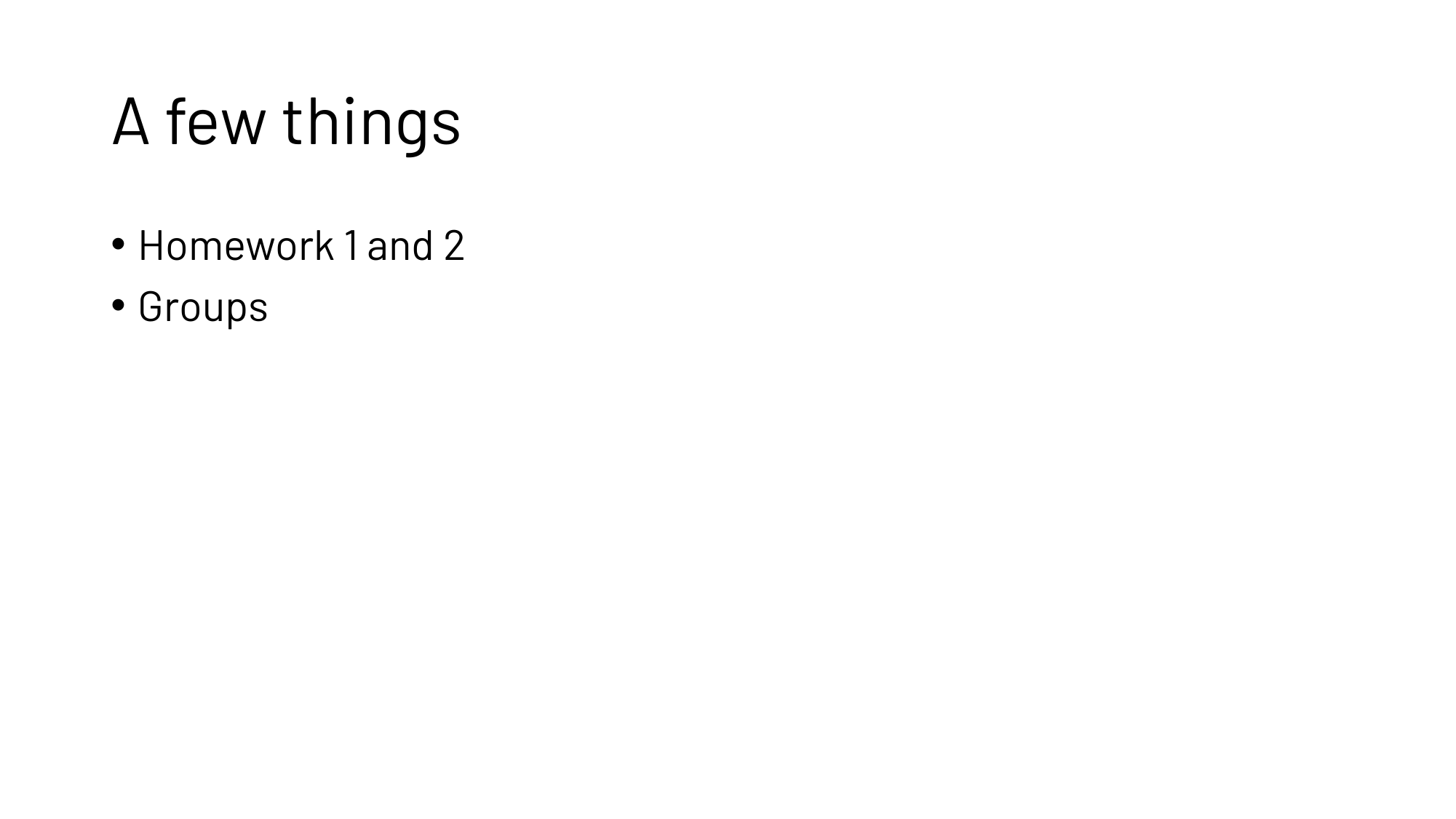

# A few things
Homework 1 and 2
Groups